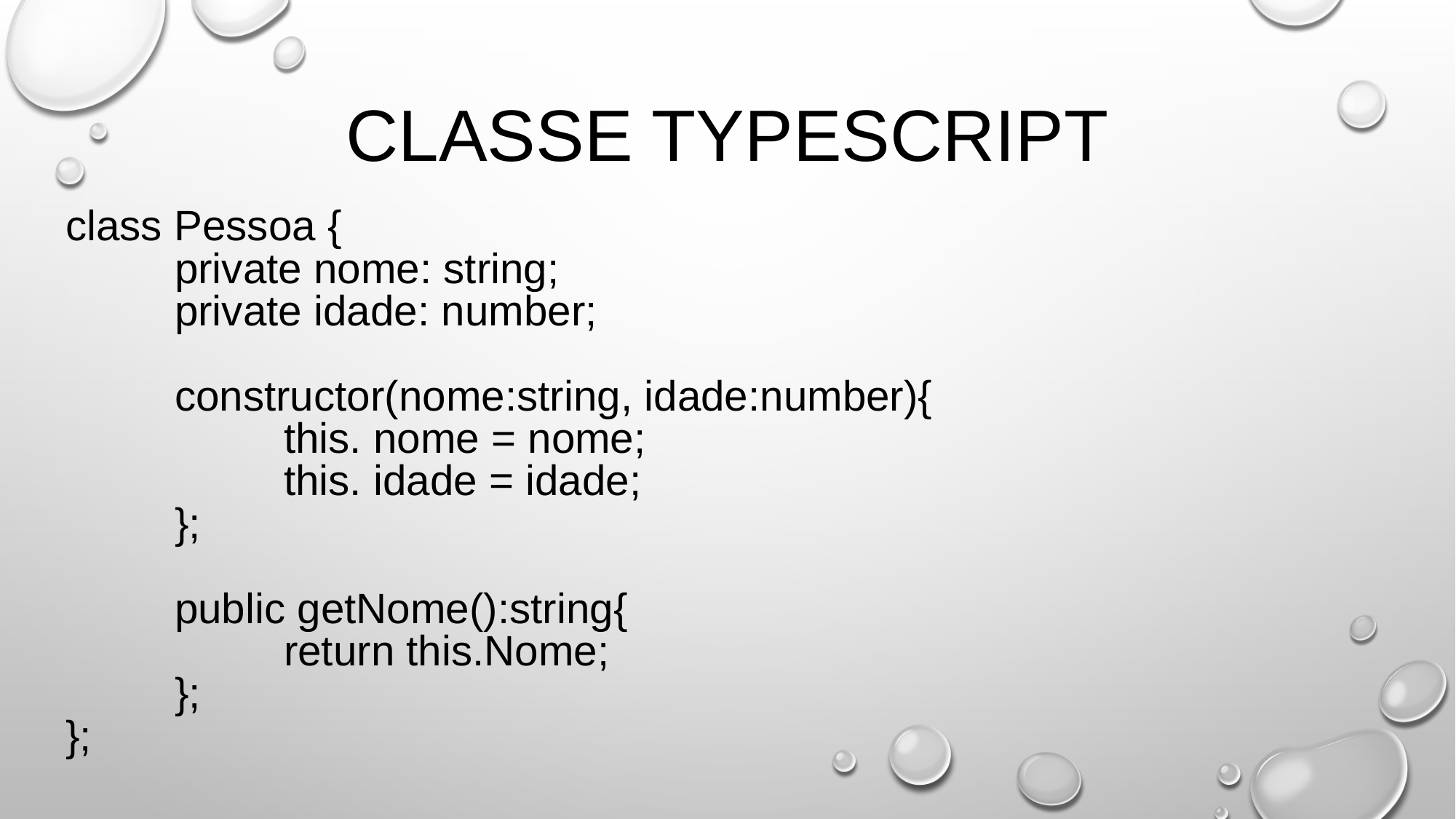

# Classe typescript
class Pessoa {
	private nome: string;
	private idade: number;

	constructor(nome:string, idade:number){
		this. nome = nome;
		this. idade = idade;
	};

	public getNome():string{
		return this.Nome;
	};
};